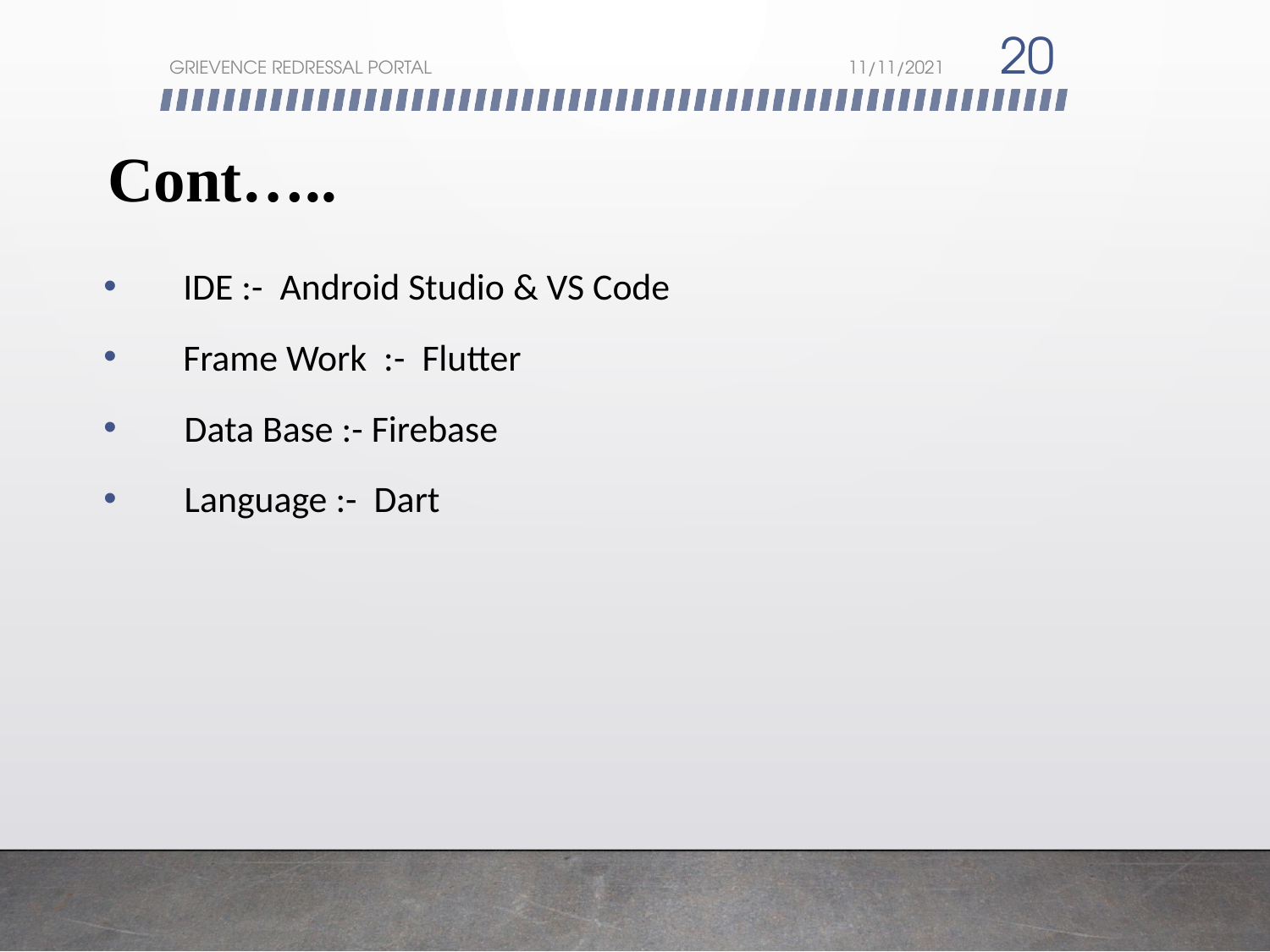

20
GRIEVENCE REDRESSAL PORTAL
11/11/2021
# Cont…..
IDE :-  Android Studio & VS Code
Frame Work  :-  Flutter
        Data Base :- Firebase
        Language :-  Dart